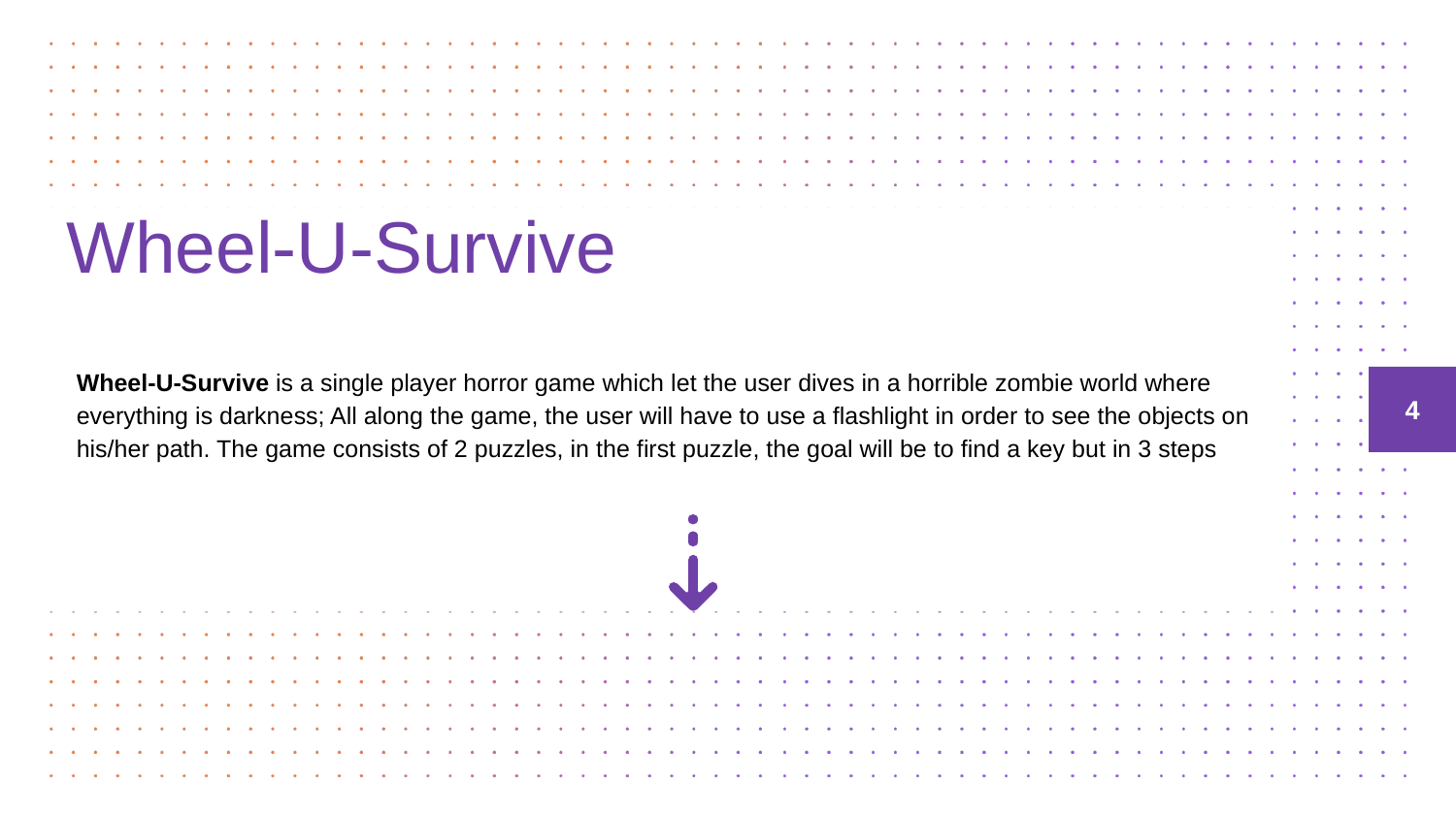

# Wheel-U-Survive

Wheel-U-Survive is a single player horror game which let the user dives in a horrible zombie world where everything is darkness; All along the game, the user will have to use a flashlight in order to see the objects on his/her path. The game consists of 2 puzzles, in the first puzzle, the goal will be to find a key but in 3 steps

4